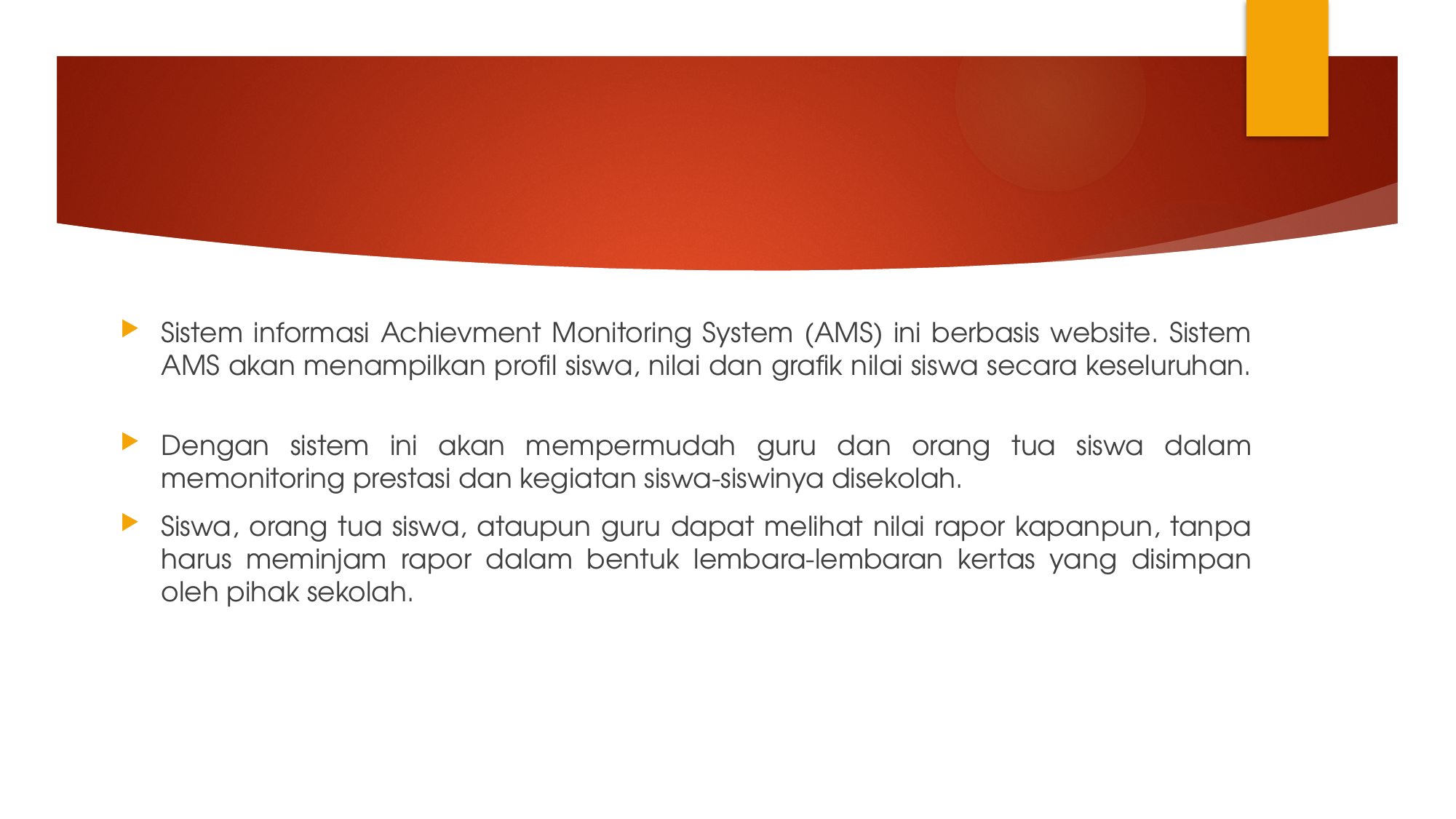

Sistem informasi Achievment Monitoring System (AMS) ini berbasis website. Sistem AMS akan menampilkan profil siswa, nilai dan grafik nilai siswa secara keseluruhan.
Dengan sistem ini akan mempermudah guru dan orang tua siswa dalam memonitoring prestasi dan kegiatan siswa-siswinya disekolah.
Siswa, orang tua siswa, ataupun guru dapat melihat nilai rapor kapanpun, tanpa harus meminjam rapor dalam bentuk lembara-lembaran kertas yang disimpan oleh pihak sekolah.